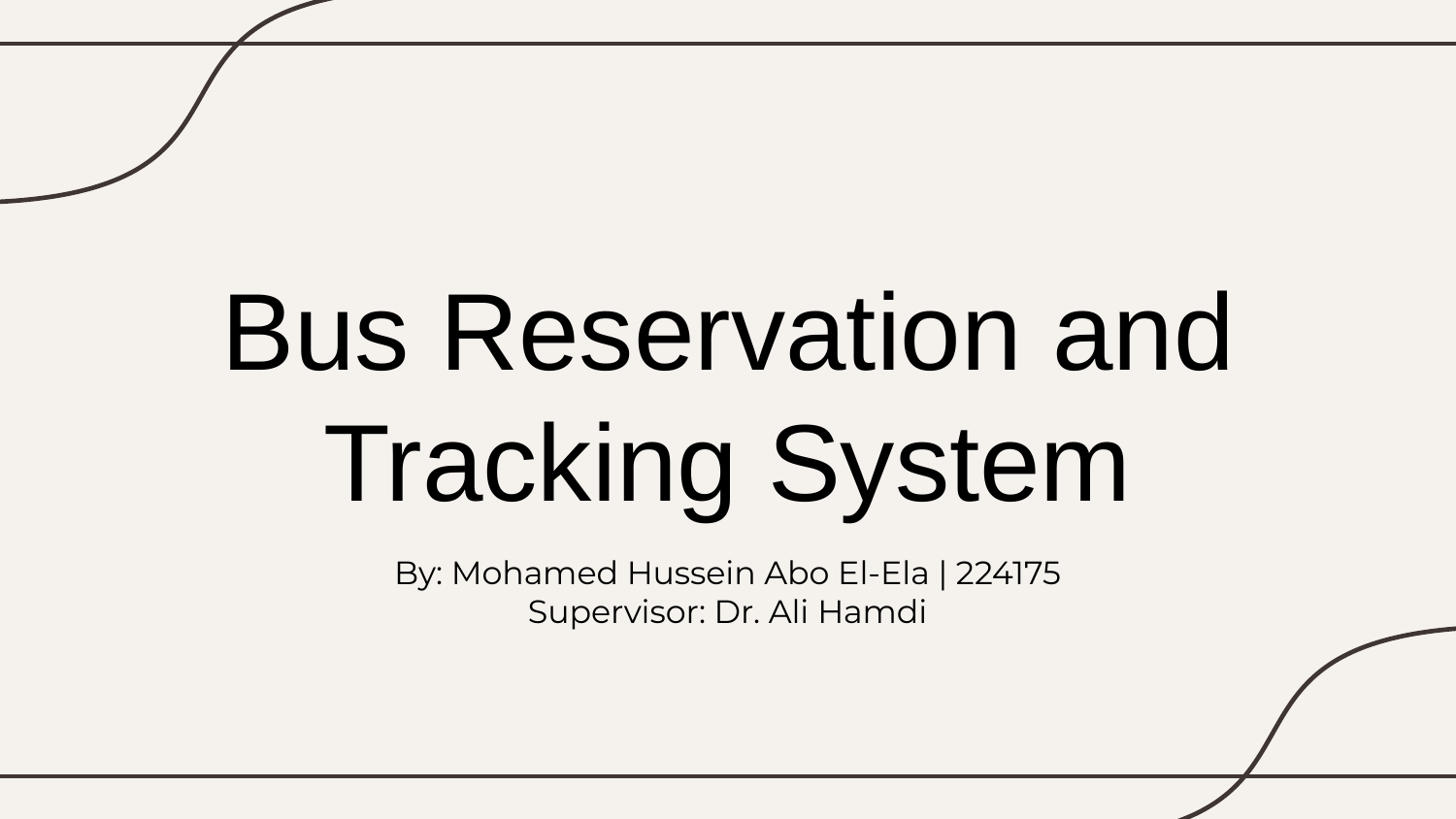

# Bus Reservation and Tracking System
By: Mohamed Hussein Abo El-Ela | 224175
Supervisor: Dr. Ali Hamdi